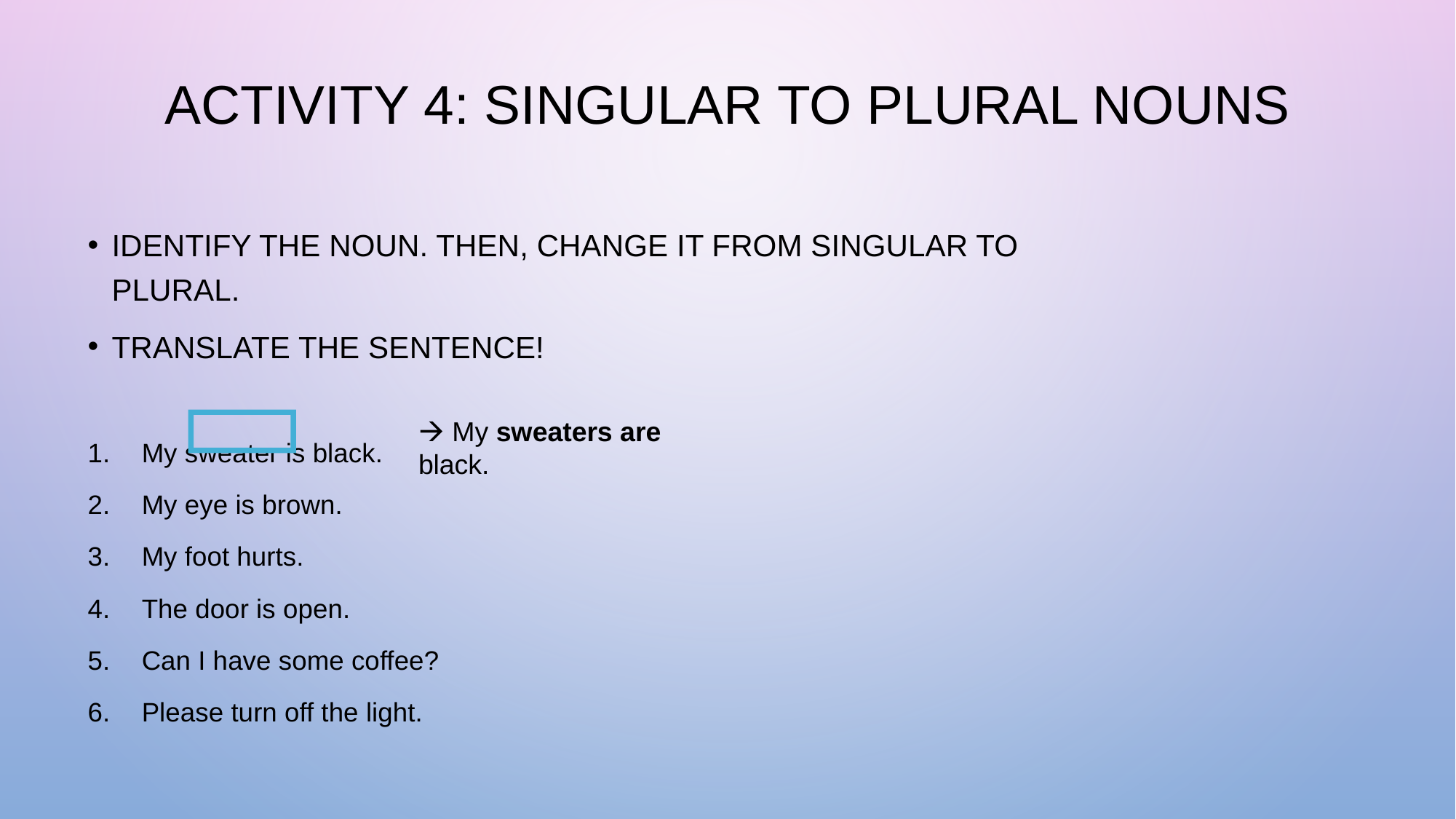

# ACTIVITY 4: SINGULAR TO PLURAL NOUNS
IDENTIFY THE NOUN. THEN, CHANGE IT FROM SINGULAR TO PLURAL.
TRANSLATE THE SENTENCE!

My sweater is black.
My eye is brown.
My foot hurts.
The door is open.
Can I have some coffee?
Please turn off the light.

🡪 My sweaters are black.